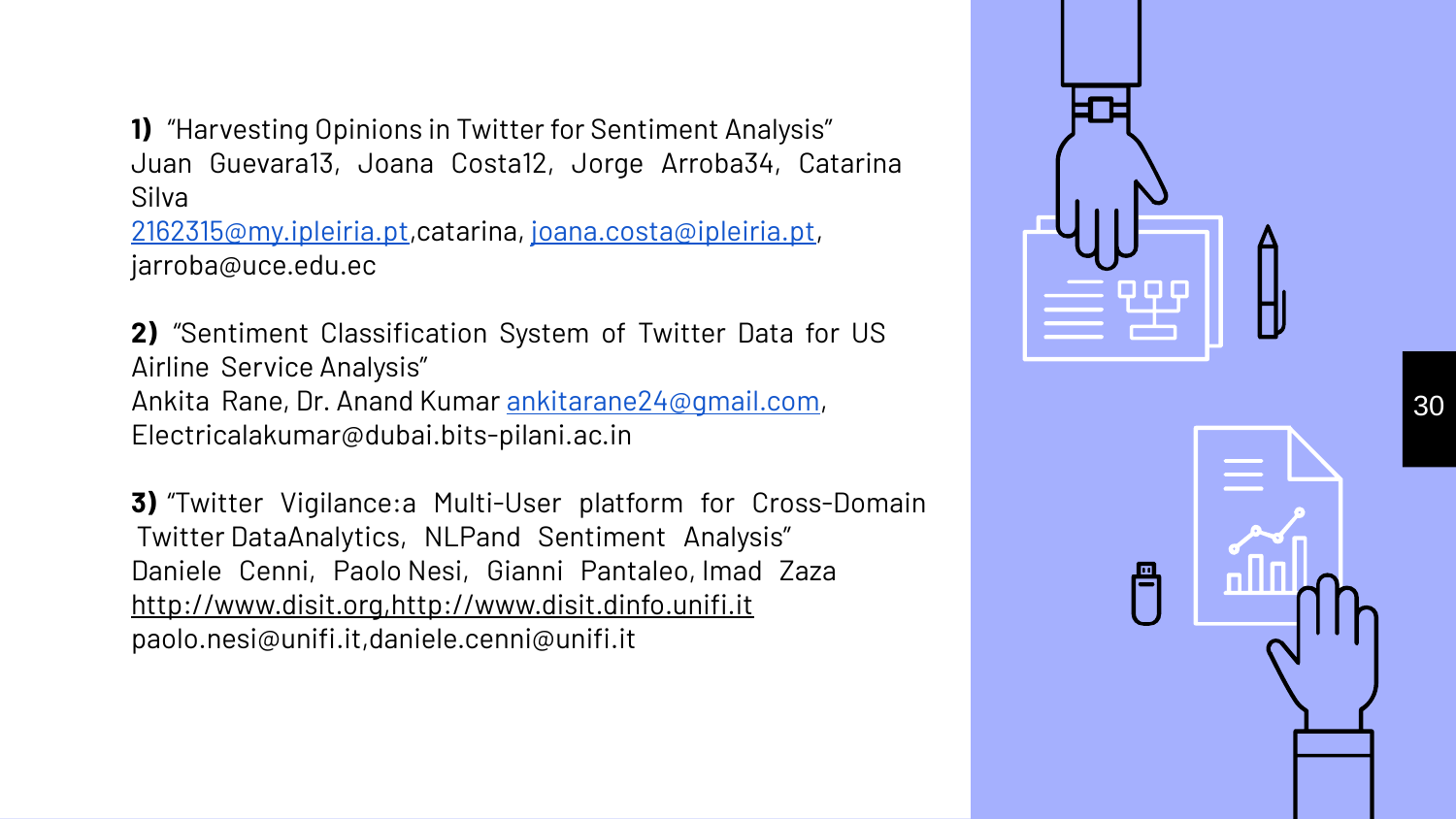

1)   “Harvesting Opinions in Twitter for Sentiment Analysis”
Juan   Guevara13,   Joana   Costa12,   Jorge   Arroba34,   Catarina   Silva
2162315@my.ipleiria.pt,catarina, joana.costa@ipleiria.pt, jarroba@uce.edu.ec

2)   “Sentiment  Classification  System  of  Twitter  Data  for  US  Airline  Service Analysis”
Ankita  Rane, Dr. Anand Kumar ankitarane24@gmail.com, Electricalakumar@dubai.bits-pilani.ac.in

3)  “Twitter   Vigilance:a   Multi-User   platform   for   Cross-Domain   Twitter DataAnalytics,   NLPand   Sentiment   Analysis”
Daniele   Cenni,   Paolo Nesi,   Gianni   Pantaleo, Imad   Zaza
http://www.disit.org,http://www.disit.dinfo.unifi.it paolo.nesi@unifi.it,daniele.cenni@unifi.it

30